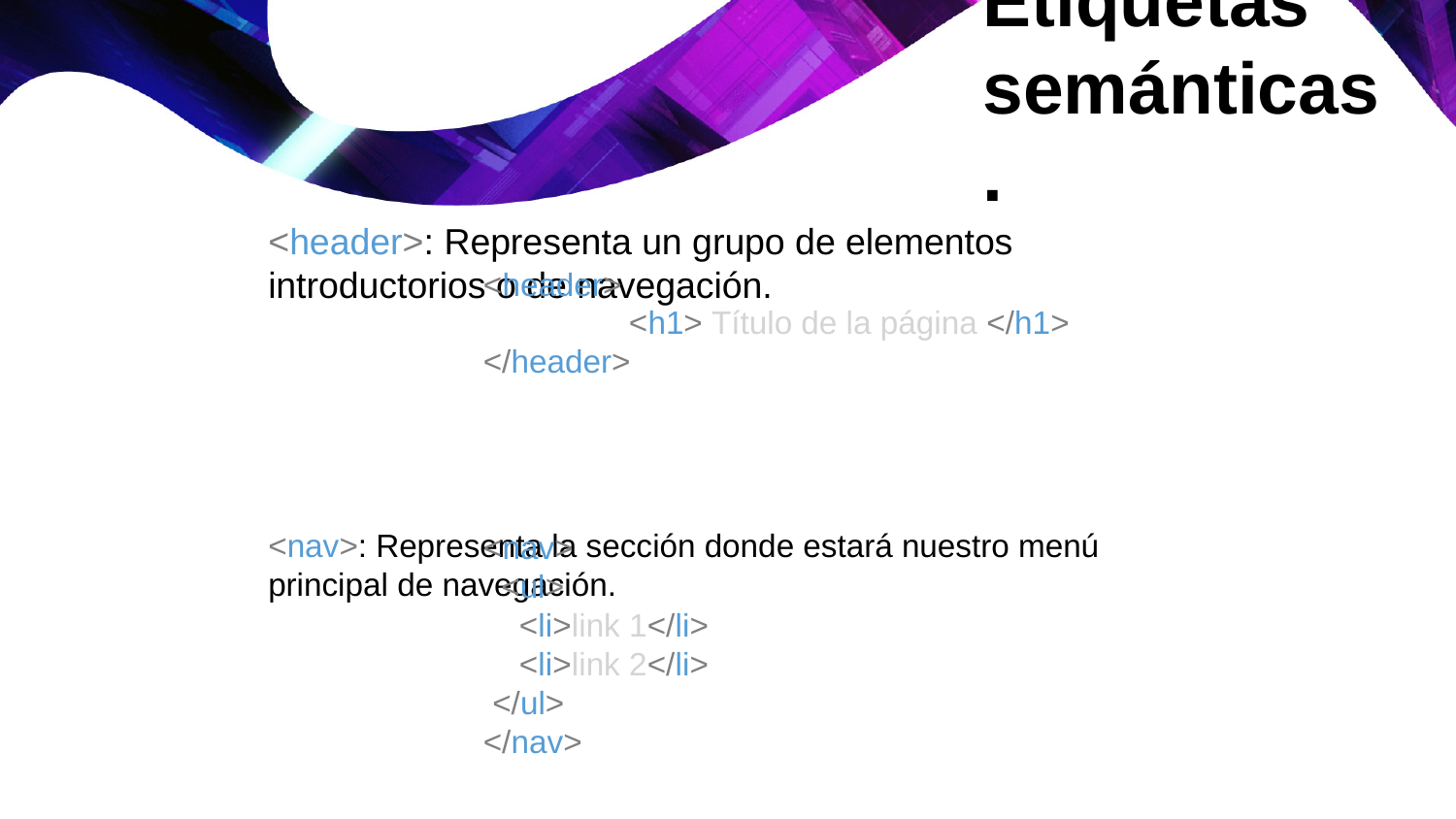

# Etiquetas semánticas.
<header>: Representa un grupo de elementos introductorios o de navegación.

<nav>: Representa la sección donde estará nuestro menú principal de navegación.

<header>
   	<h1> Título de la página </h1>
</header>

<nav>
  <ul>
    <li>link 1</li>
    <li>link 2</li>
 </ul>
</nav>